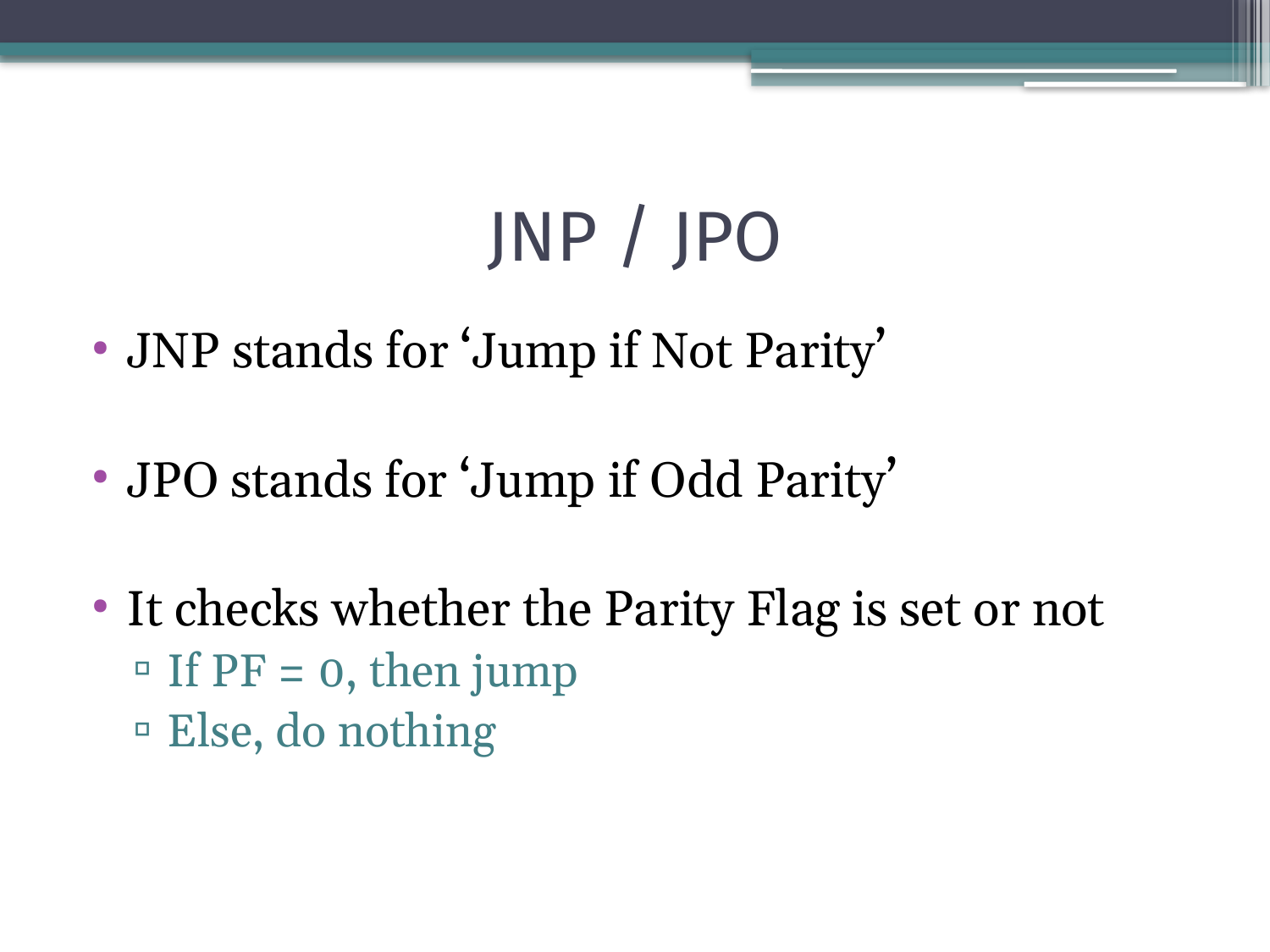

# JNP / JPO
JNP stands for ‘Jump if Not Parity’

JPO stands for ‘Jump if Odd Parity’

It checks whether the Parity Flag is set or not
If PF = 0, then jump
Else, do nothing